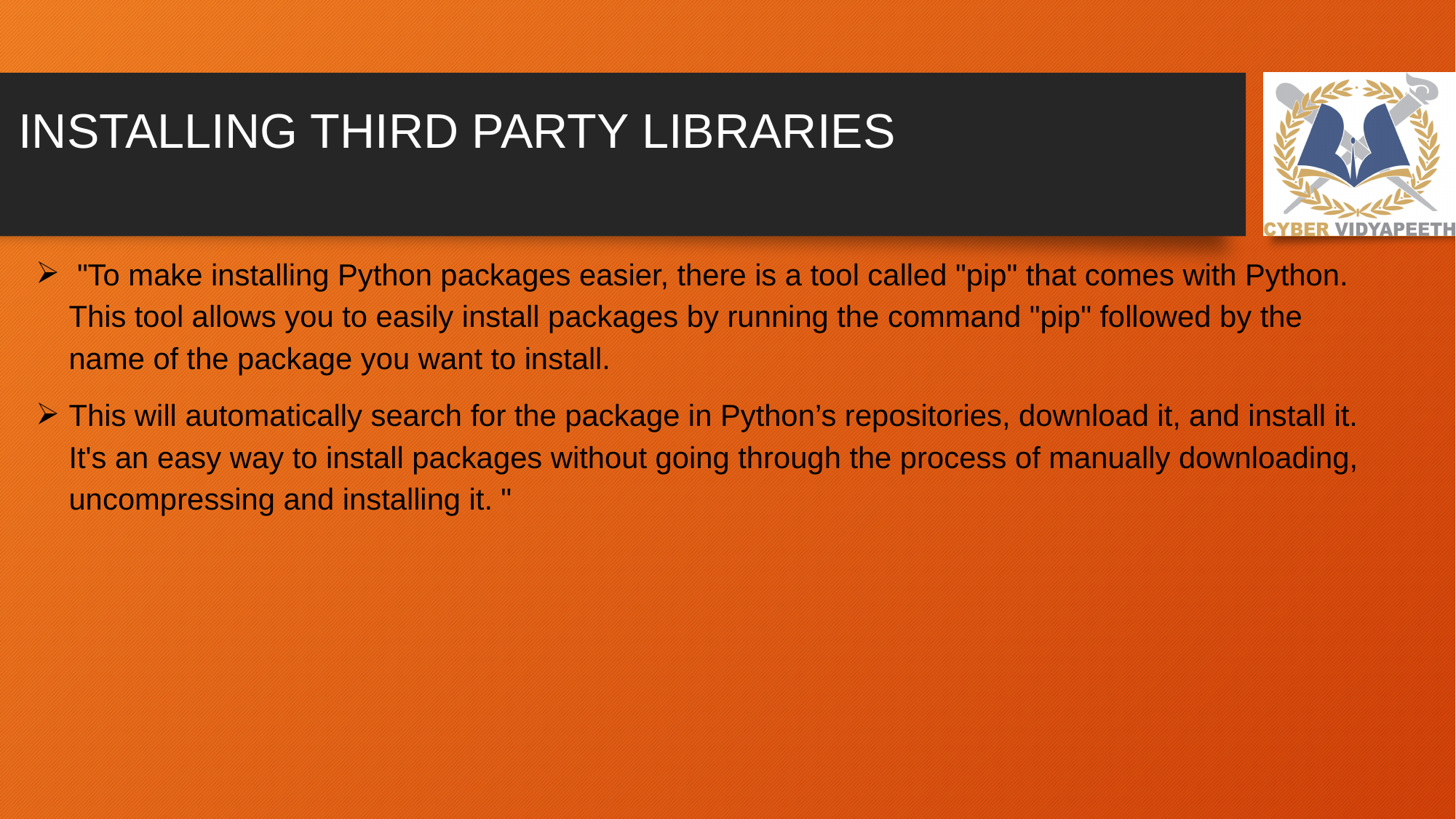

# INSTALLING THIRD PARTY LIBRARIES

 "To make installing Python packages easier, there is a tool called "pip" that comes with Python. This tool allows you to easily install packages by running the command "pip" followed by the name of the package you want to install.
This will automatically search for the package in Python’s repositories, download it, and install it. It's an easy way to install packages without going through the process of manually downloading, uncompressing and installing it. "